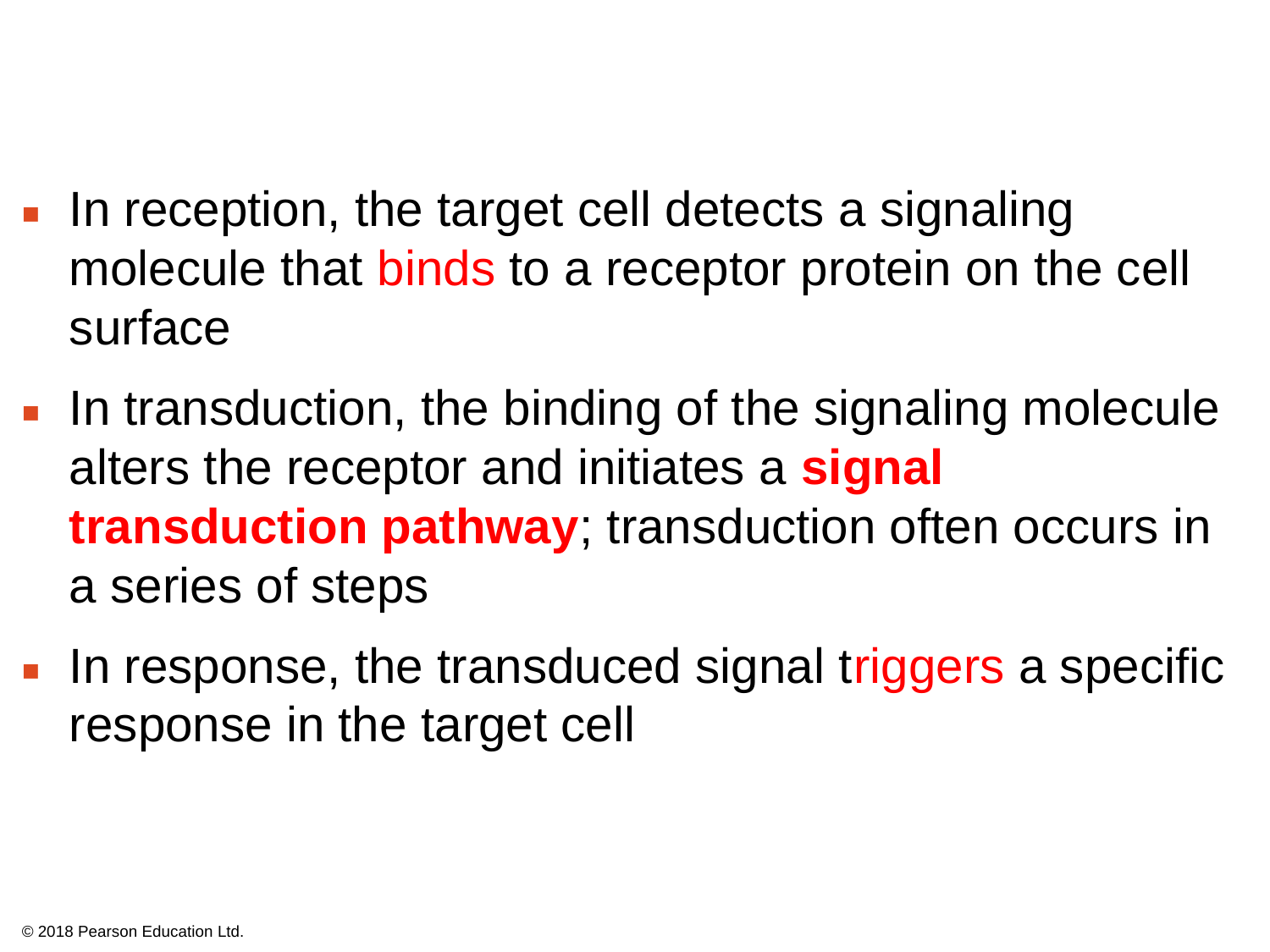

In reception, the target cell detects a signaling molecule that binds to a receptor protein on the cell surface
In transduction, the binding of the signaling molecule alters the receptor and initiates a signal transduction pathway; transduction often occurs in a series of steps
In response, the transduced signal triggers a specific response in the target cell
© 2018 Pearson Education Ltd.